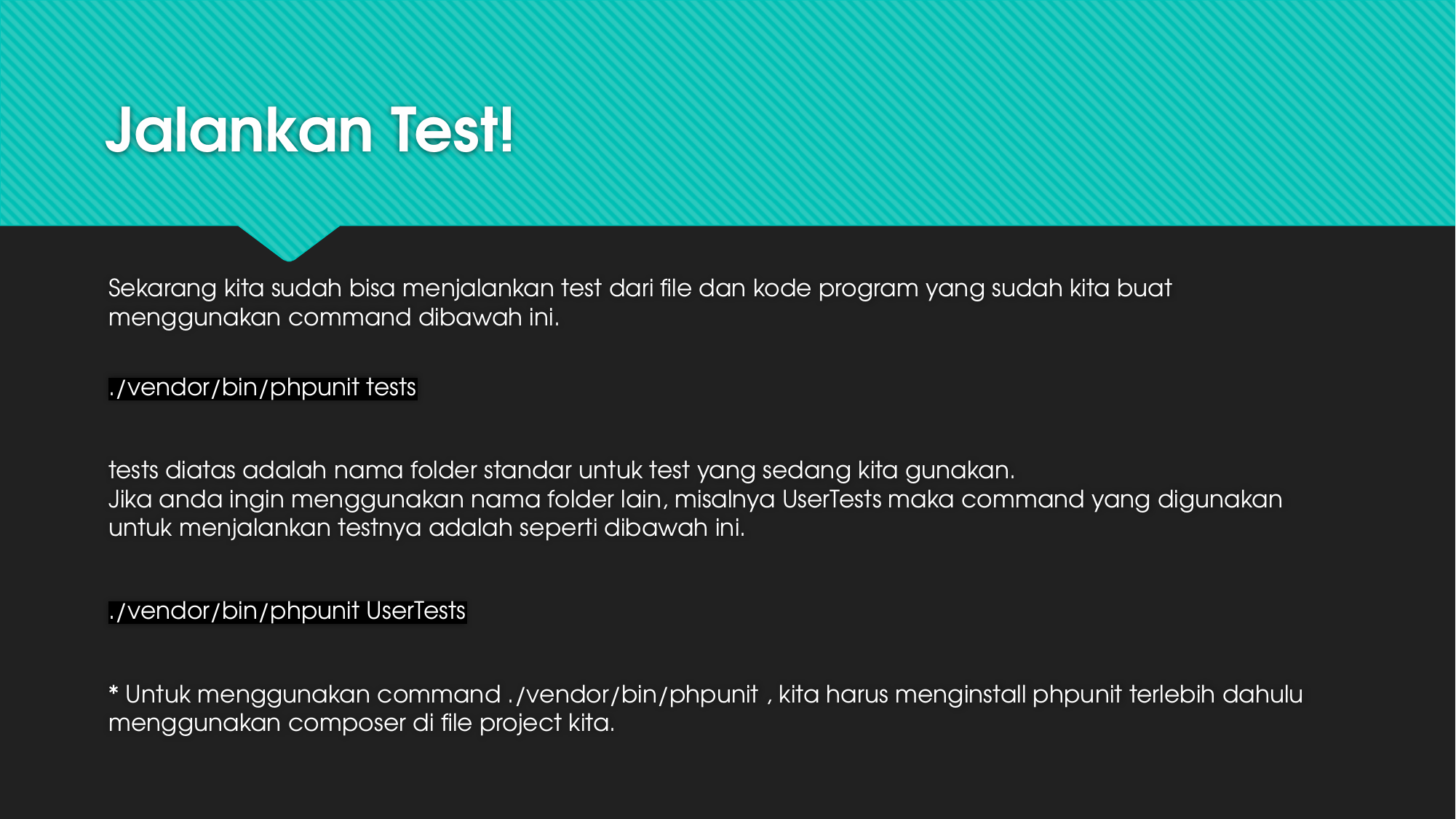

# Jalankan Test!
Sekarang kita sudah bisa menjalankan test dari file dan kode program yang sudah kita buat menggunakan command dibawah ini.
./vendor/bin/phpunit tests

tests diatas adalah nama folder standar untuk test yang sedang kita gunakan.
Jika anda ingin menggunakan nama folder lain, misalnya UserTests maka command yang digunakan untuk menjalankan testnya adalah seperti dibawah ini.

./vendor/bin/phpunit UserTests

* Untuk menggunakan command ./vendor/bin/phpunit , kita harus menginstall phpunit terlebih dahulu menggunakan composer di file project kita.